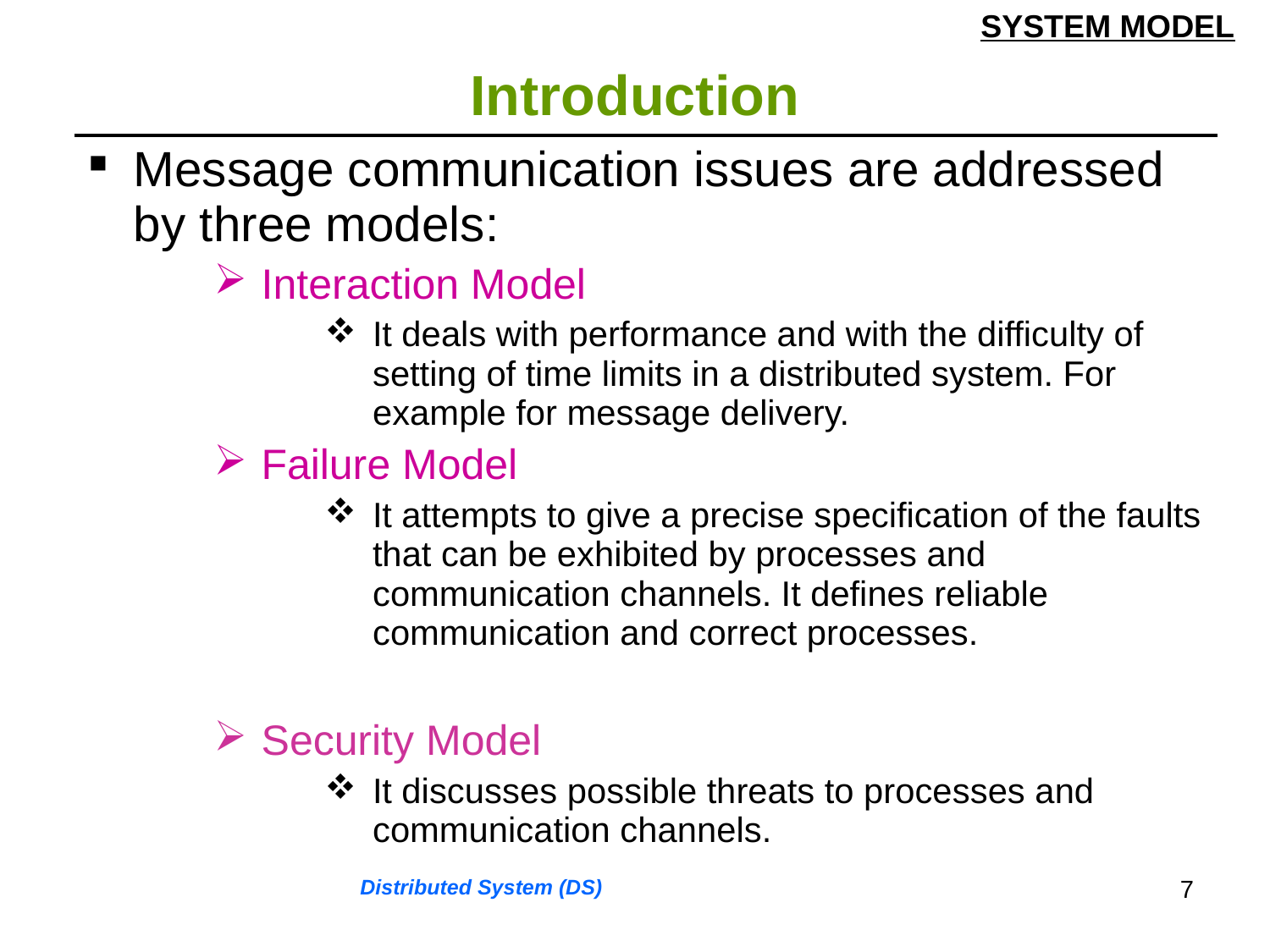

SYSTEM MODEL
# Introduction
| Message communication issues are addressed by three models: Interaction Model It deals with performance and with the difficulty of setting of time limits in a distributed system. For example for message delivery. Failure Model It attempts to give a precise specification of the faults that can be exhibited by processes and communication channels. It defines reliable communication and correct processes. |
| --- |
| Security Model It discusses possible threats to processes and communication channels. |
| --- |
7
Distributed System (DS)